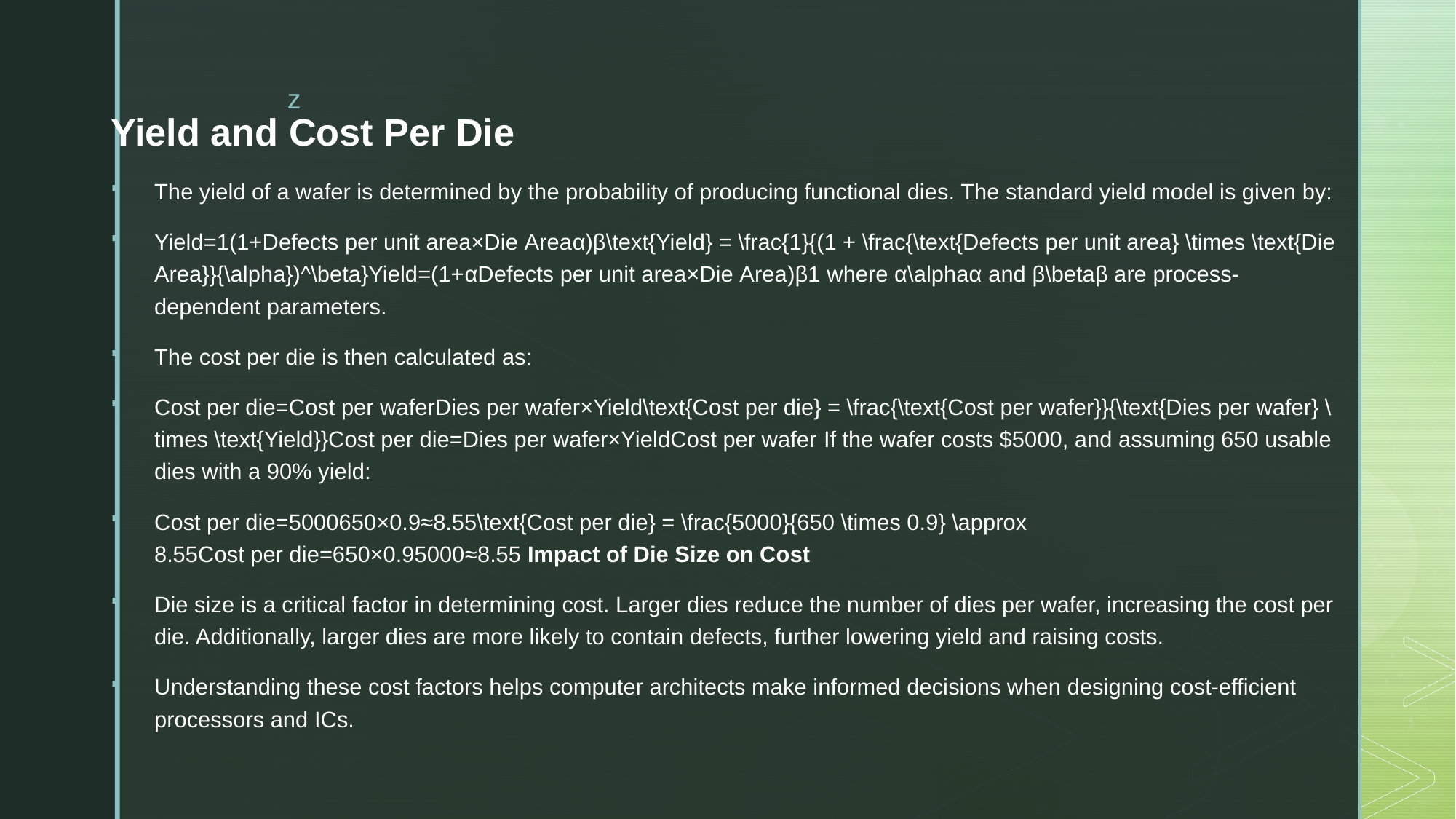

Yield and Cost Per Die
The yield of a wafer is determined by the probability of producing functional dies. The standard yield model is given by:
Yield=1(1+Defects per unit area×Die Areaα)β\text{Yield} = \frac{1}{(1 + \frac{\text{Defects per unit area} \times \text{Die Area}}{\alpha})^\beta}Yield=(1+αDefects per unit area×Die Area​)β1​ where α\alphaα and β\betaβ are process-dependent parameters.
The cost per die is then calculated as:
Cost per die=Cost per waferDies per wafer×Yield\text{Cost per die} = \frac{\text{Cost per wafer}}{\text{Dies per wafer} \times \text{Yield}}Cost per die=Dies per wafer×YieldCost per wafer​ If the wafer costs $5000, and assuming 650 usable dies with a 90% yield:
Cost per die=5000650×0.9≈8.55\text{Cost per die} = \frac{5000}{650 \times 0.9} \approx 8.55Cost per die=650×0.95000​≈8.55 Impact of Die Size on Cost
Die size is a critical factor in determining cost. Larger dies reduce the number of dies per wafer, increasing the cost per die. Additionally, larger dies are more likely to contain defects, further lowering yield and raising costs.
Understanding these cost factors helps computer architects make informed decisions when designing cost-efficient processors and ICs.